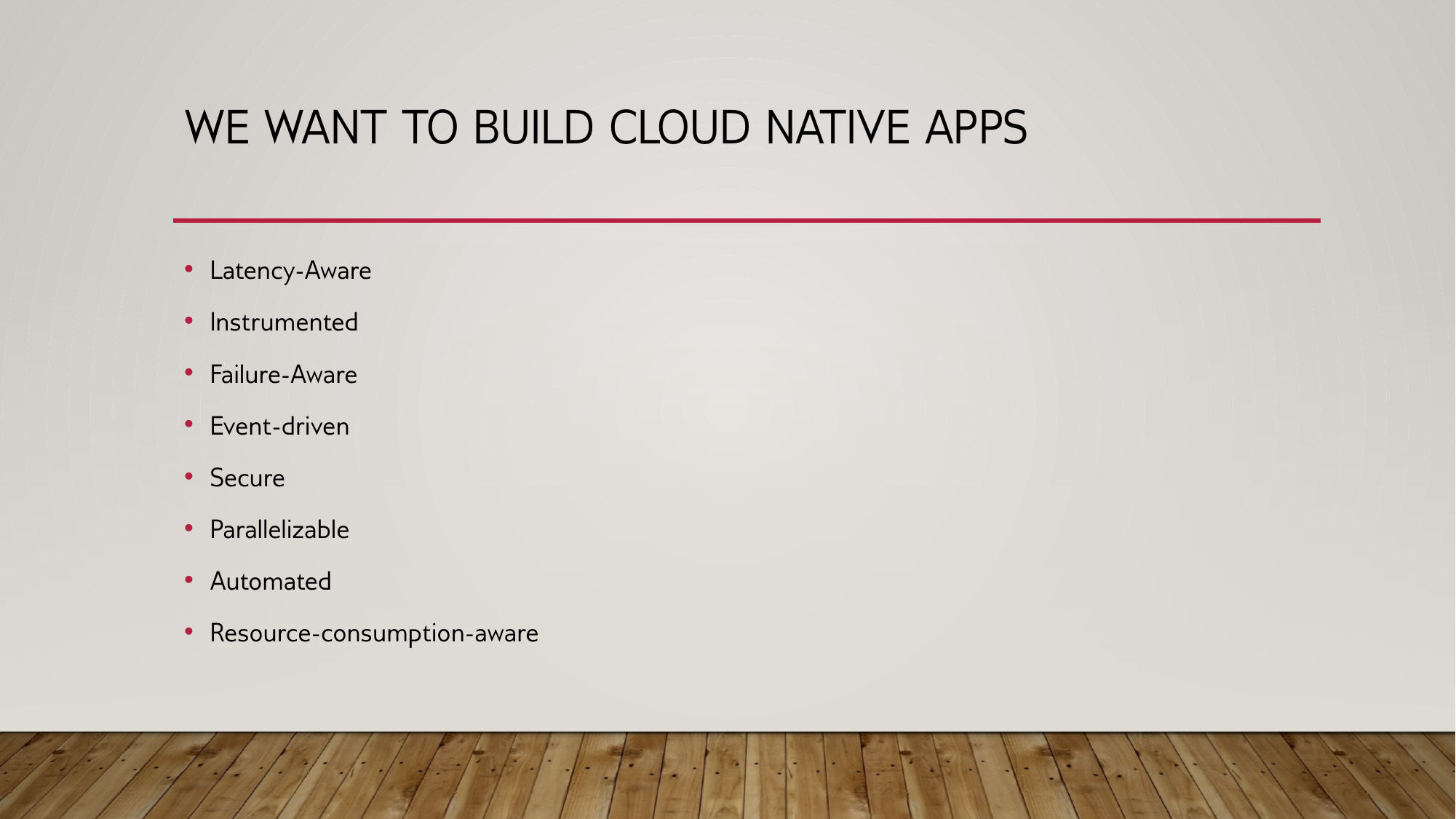

# We Want to Build Cloud Native Apps
Latency-Aware
Instrumented
Failure-Aware
Event-driven
Secure
Parallelizable
Automated
Resource-consumption-aware